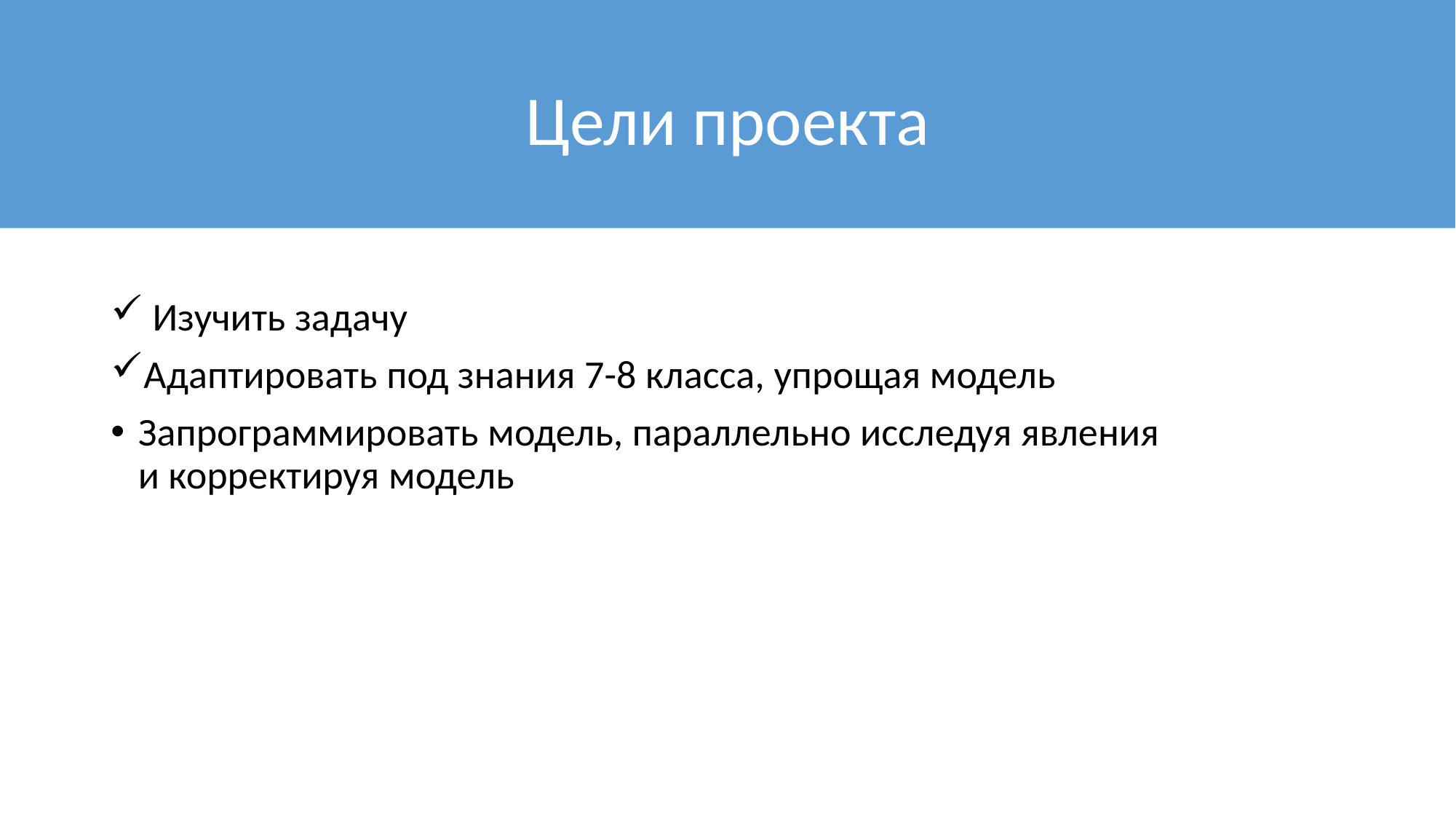

# Цели проекта
 Изучить задачу
Адаптировать под знания 7-8 класса, упрощая модель
Запрограммировать модель, параллельно исследуя явления и корректируя модель